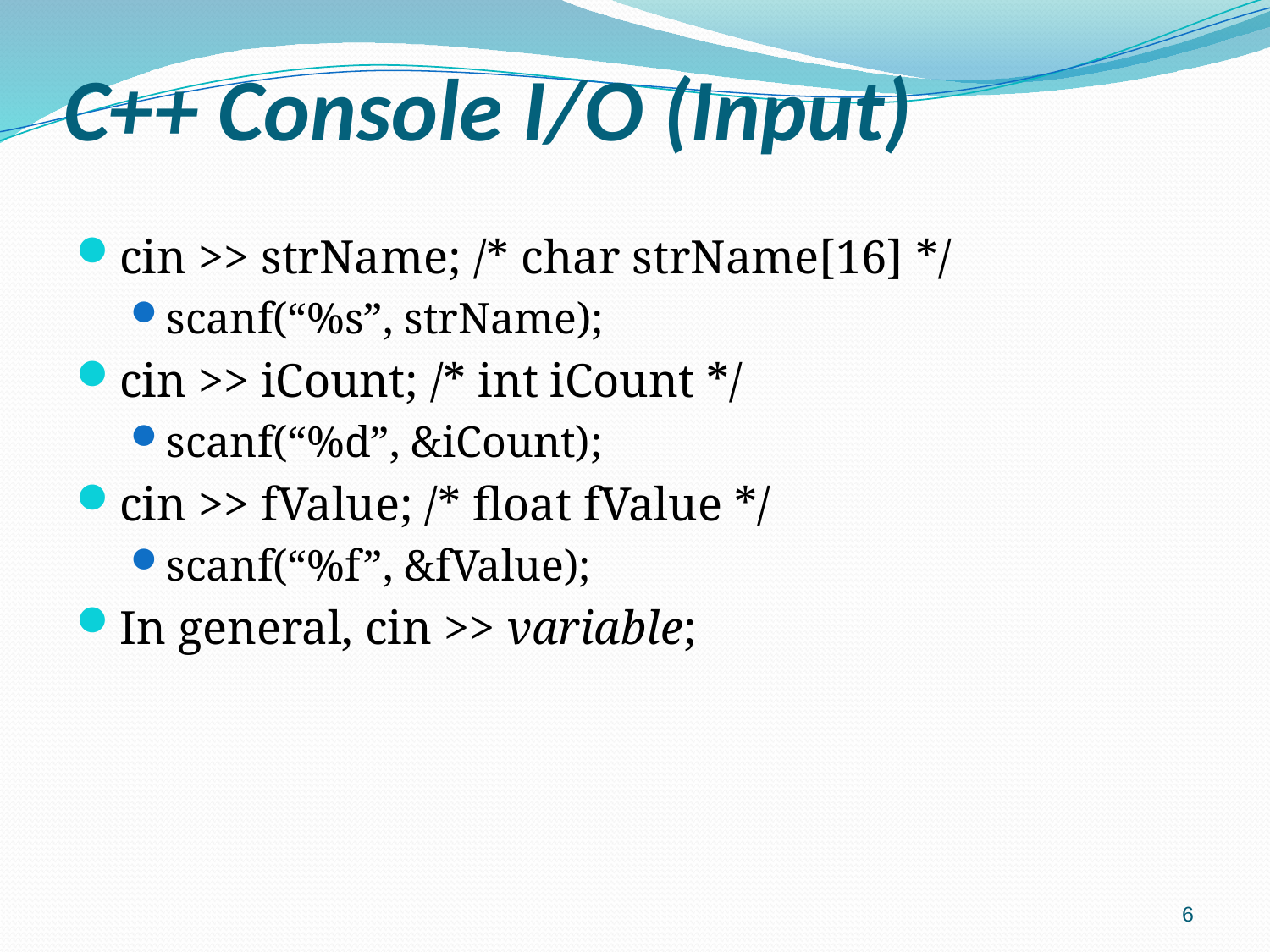

# C++ Console I/O (Input)
cin >> strName; /* char strName[16] */
scanf(“%s”, strName);
cin >> iCount; /* int iCount */
scanf(“%d”, &iCount);
cin >> fValue; /* float fValue */
scanf(“%f”, &fValue);
In general, cin >> variable;
6